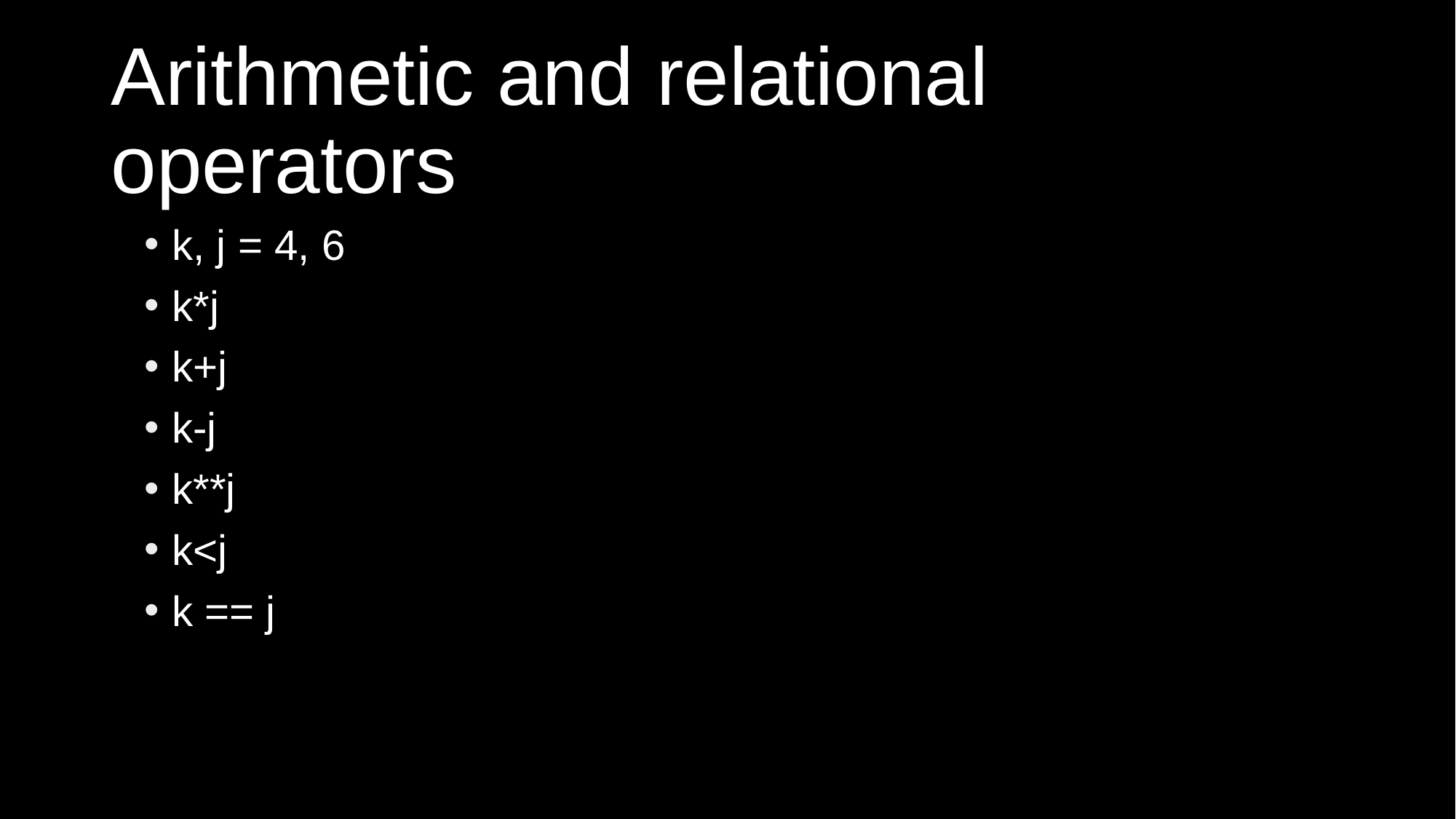

# Arithmetic and relational operators
k, j = 4, 6
k*j
k+j
k-j
k**j
k<j
k == j